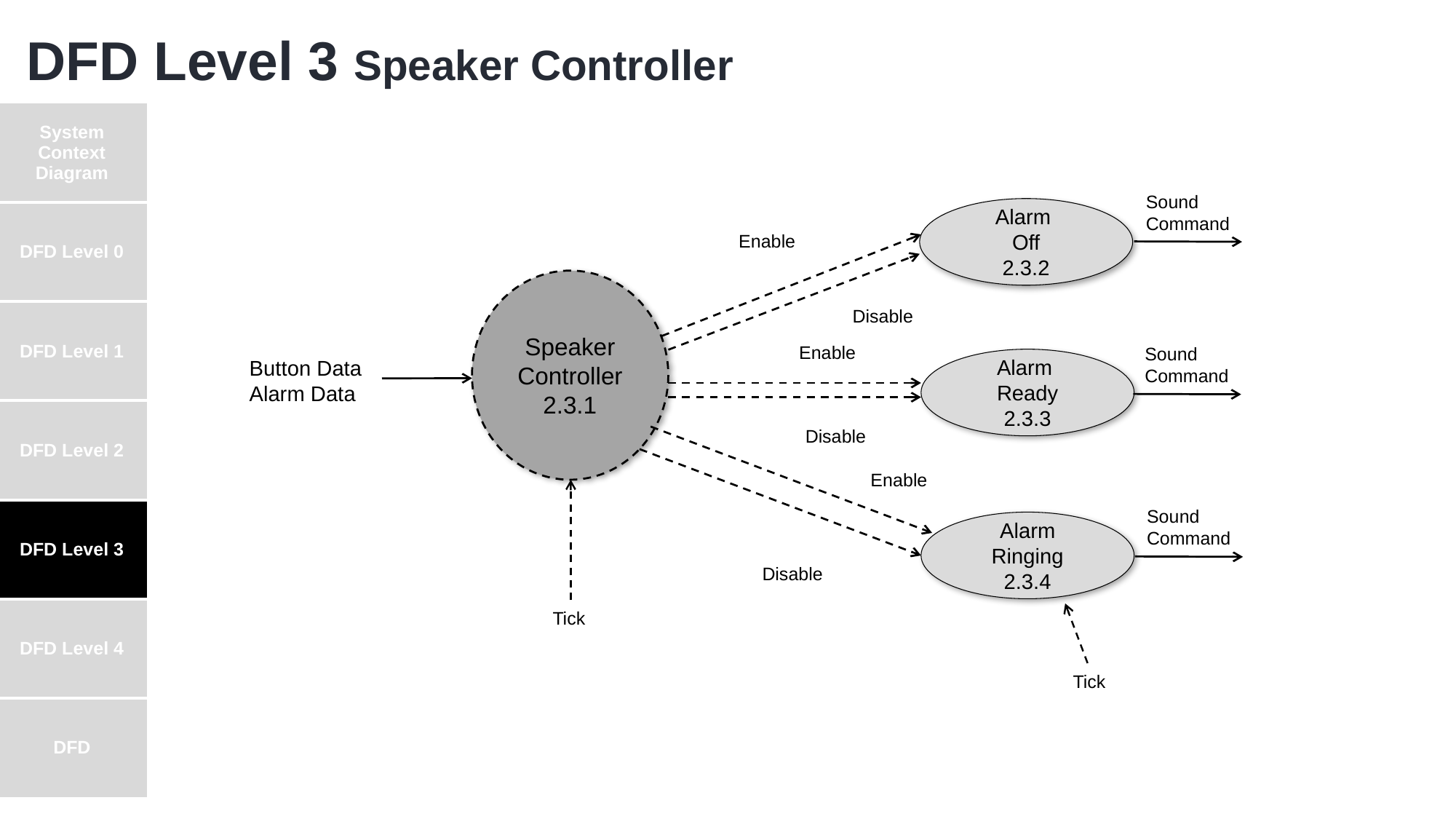

DFD Level 3 Speaker Controller
| System Context Diagram |
| --- |
| DFD Level 0 |
| DFD Level 1 |
| DFD Level 2 |
| DFD Level 3 |
| DFD Level 4 |
| DFD |
Sound Command
Alarm
Off
2.3.2
Enable
Speaker
Controller
2.3.1
Disable
Enable
Sound Command
Alarm
Ready
2.3.3
Button Data
Alarm Data
Disable
Enable
Sound Command
Alarm Ringing
2.3.4
Disable
Tick
Tick